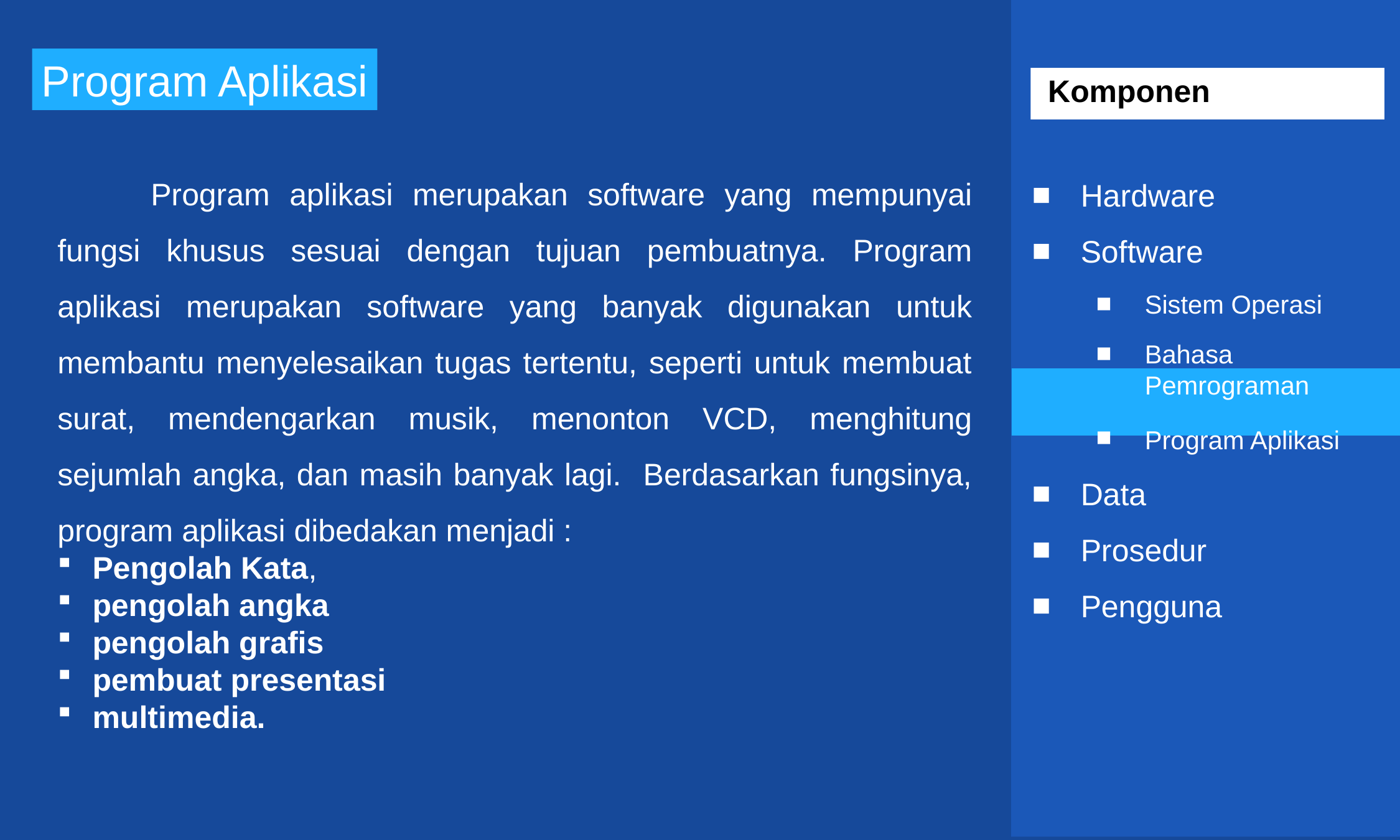

Program Aplikasi
  Komponen
	Program aplikasi merupakan software yang mempunyai fungsi khusus sesuai dengan tujuan pembuatnya. Program aplikasi merupakan software yang banyak digunakan untuk membantu menyelesaikan tugas tertentu, seperti untuk membuat surat, mendengarkan musik, menonton VCD, menghitung sejumlah angka, dan masih banyak lagi.  Berdasarkan fungsinya, program aplikasi dibedakan menjadi :
Pengolah Kata,
pengolah angka
pengolah grafis
pembuat presentasi
multimedia.
Hardware
Software
Sistem Operasi
Bahasa Pemrograman
Program Aplikasi
Data
Prosedur
Pengguna